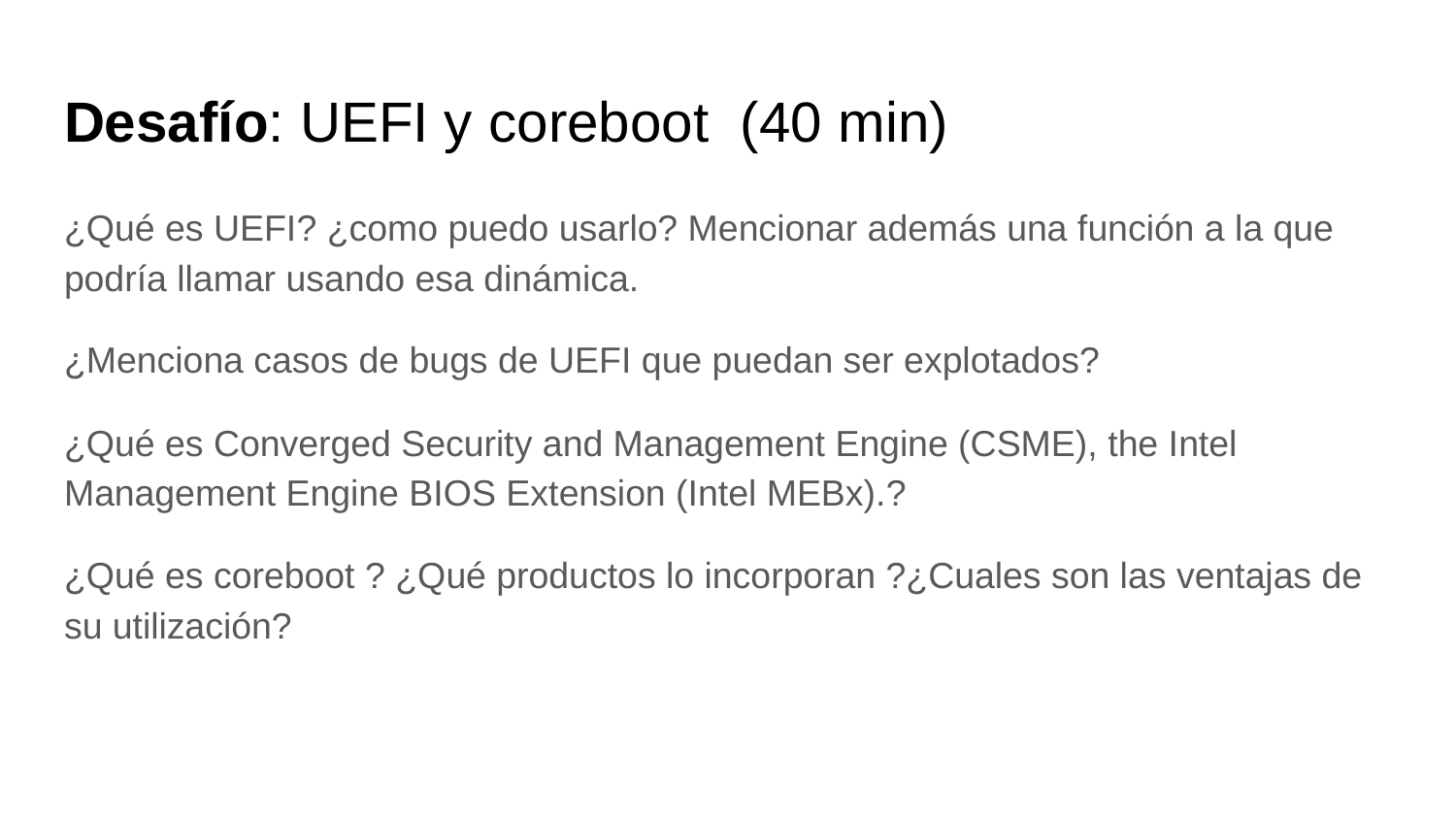

# Desafío: UEFI y coreboot  (40 min)
¿Qué es UEFI? ¿como puedo usarlo? Mencionar además una función a la que podría llamar usando esa dinámica.
¿Menciona casos de bugs de UEFI que puedan ser explotados?
¿Qué es Converged Security and Management Engine (CSME), the Intel Management Engine BIOS Extension (Intel MEBx).?
¿Qué es coreboot ? ¿Qué productos lo incorporan ?¿Cuales son las ventajas de su utilización?